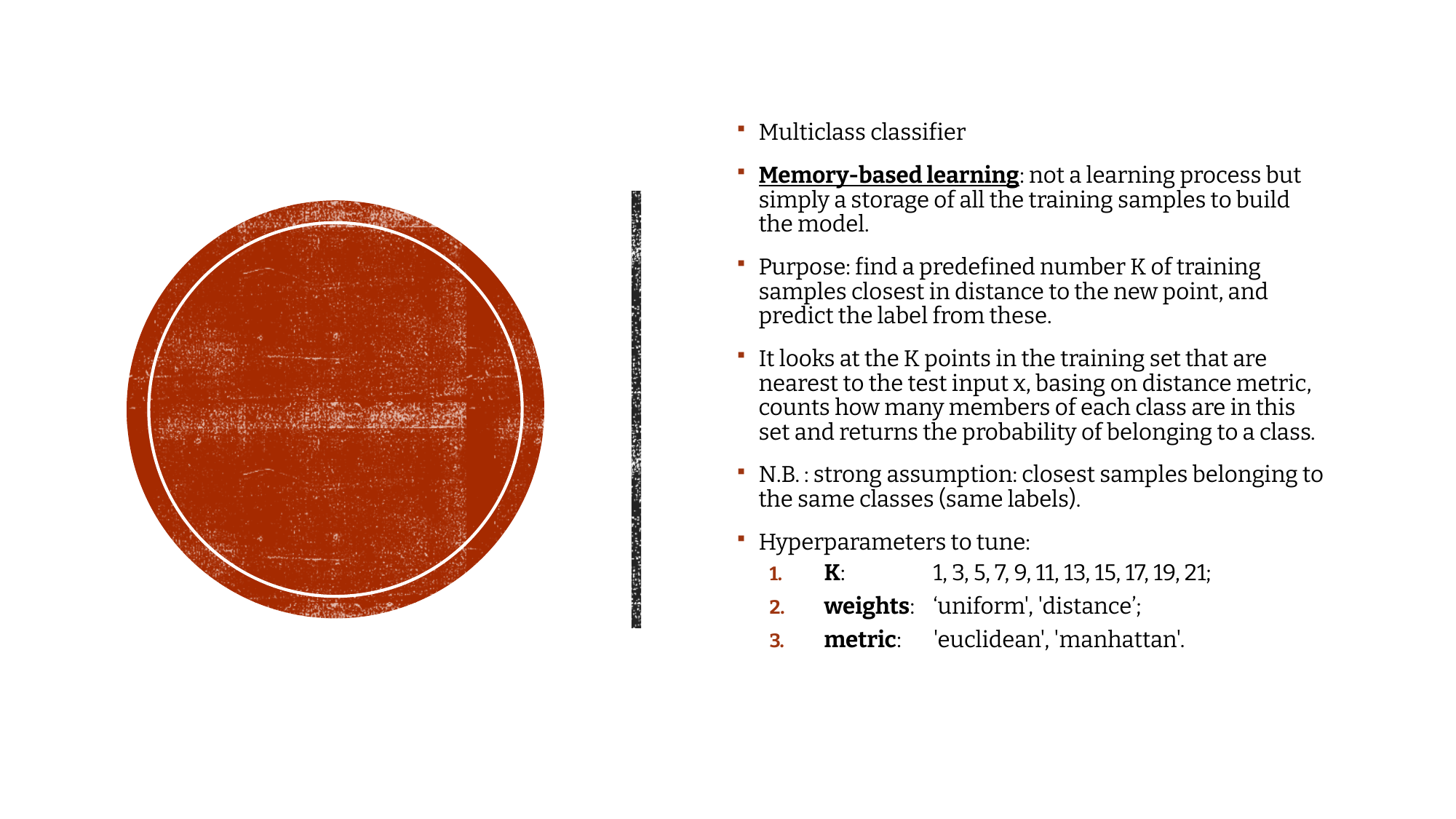

Multiclass classifier
Memory-based learning: not a learning process but simply a storage of all the training samples to build the model.
Purpose: find a predefined number K of training samples closest in distance to the new point, and predict the label from these.
It looks at the K points in the training set that are nearest to the test input x, basing on distance metric, counts how many members of each class are in this set and returns the probability of belonging to a class.
N.B. : strong assumption: closest samples belonging to the same classes (same labels).
Hyperparameters to tune:
K: 	1, 3, 5, 7, 9, 11, 13, 15, 17, 19, 21;
weights: 	‘uniform', 'distance’;
metric: 	'euclidean', 'manhattan'.